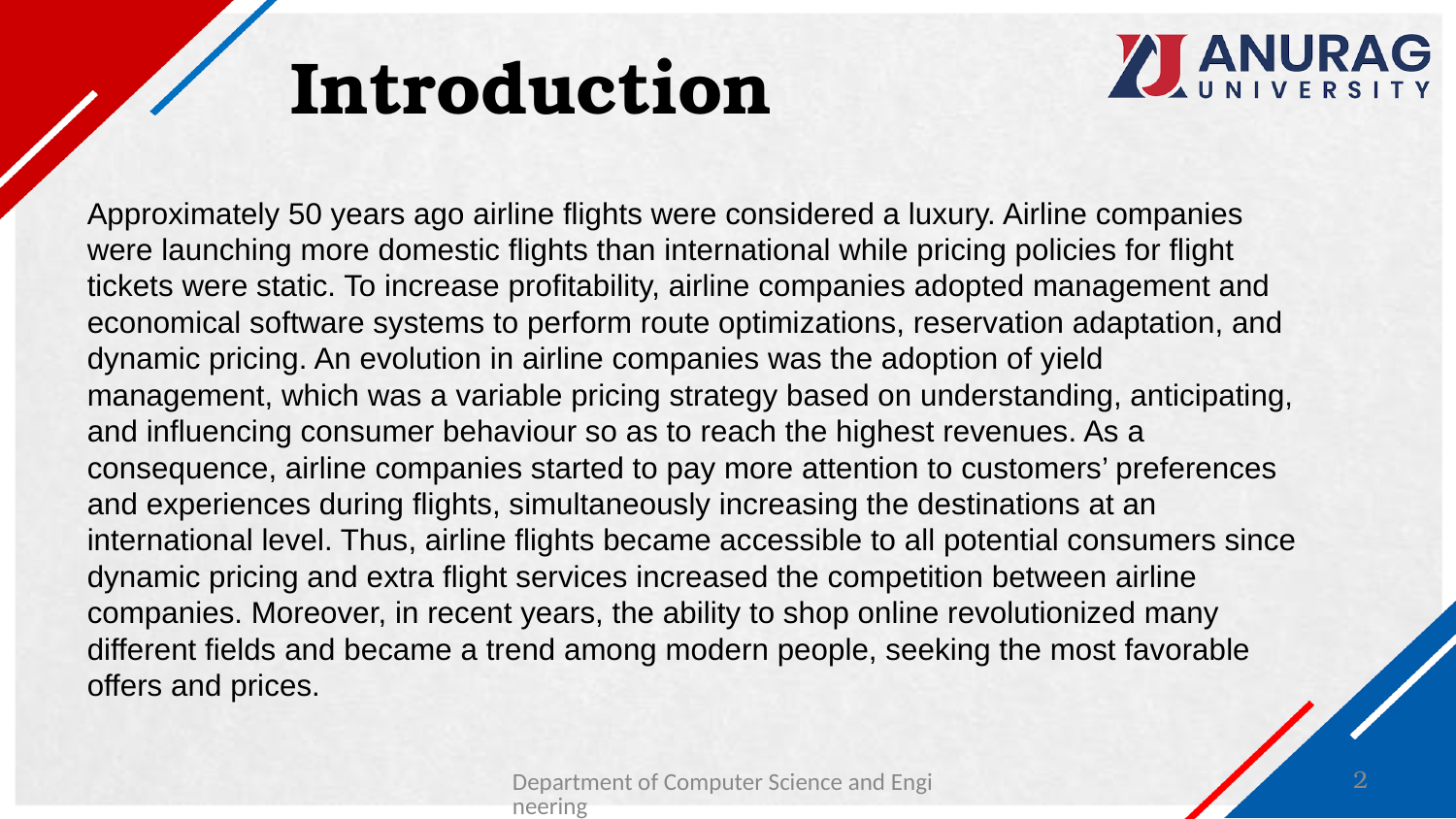

# Introduction
Approximately 50 years ago airline flights were considered a luxury. Airline companies were launching more domestic flights than international while pricing policies for flight tickets were static. To increase profitability, airline companies adopted management and economical software systems to perform route optimizations, reservation adaptation, and dynamic pricing. An evolution in airline companies was the adoption of yield management, which was a variable pricing strategy based on understanding, anticipating, and influencing consumer behaviour so as to reach the highest revenues. As a consequence, airline companies started to pay more attention to customers’ preferences and experiences during flights, simultaneously increasing the destinations at an international level. Thus, airline flights became accessible to all potential consumers since dynamic pricing and extra flight services increased the competition between airline companies. Moreover, in recent years, the ability to shop online revolutionized many different fields and became a trend among modern people, seeking the most favorable offers and prices.

Department of Computer Science and Engineering
2